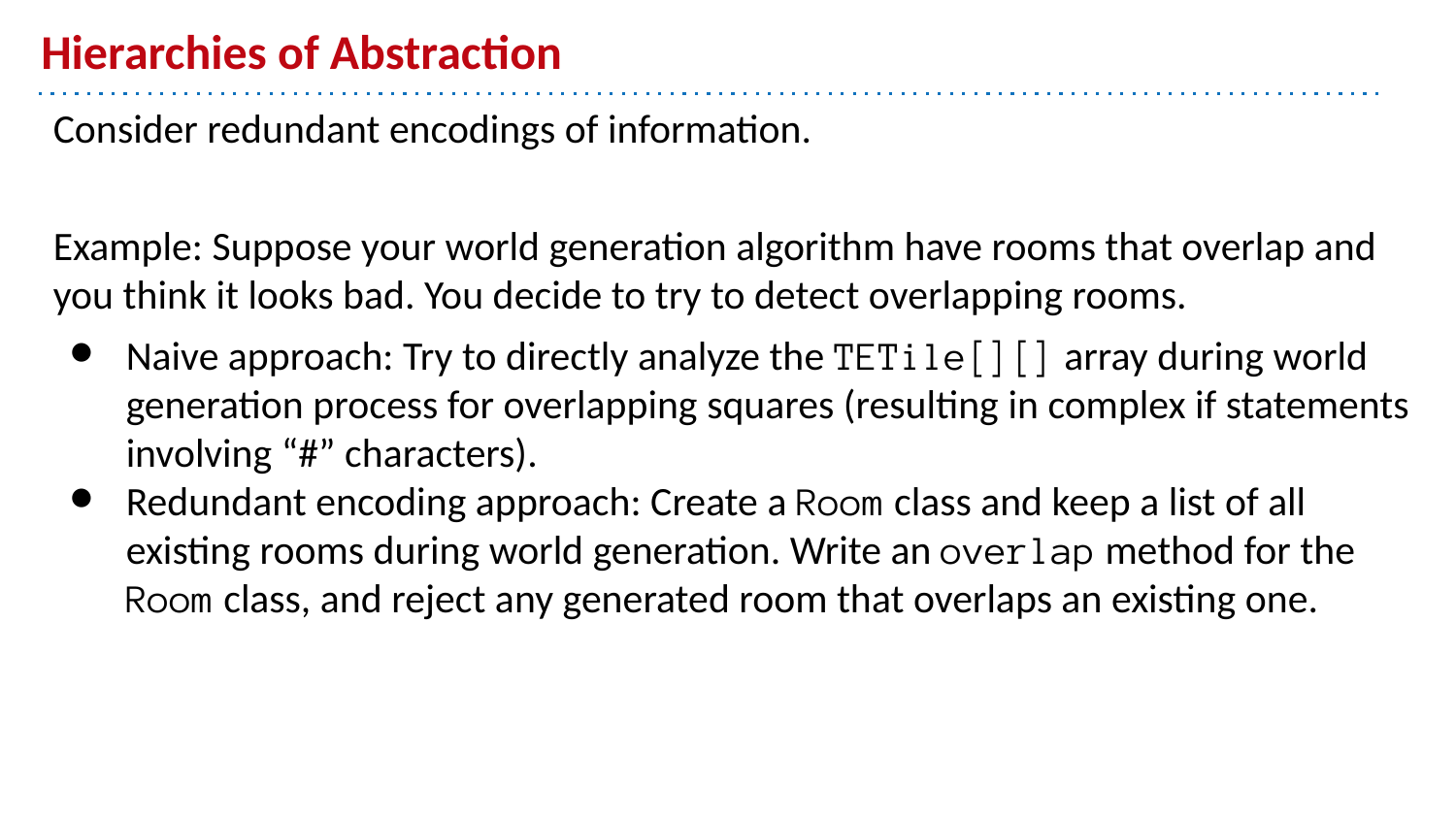

# Hierarchies of Abstraction
Consider redundant encodings of information.
Example: Suppose your world generation algorithm have rooms that overlap and you think it looks bad. You decide to try to detect overlapping rooms.
Naive approach: Try to directly analyze the TETile[][] array during world generation process for overlapping squares (resulting in complex if statements involving “#” characters).
Redundant encoding approach: Create a Room class and keep a list of all existing rooms during world generation. Write an overlap method for the Room class, and reject any generated room that overlaps an existing one.